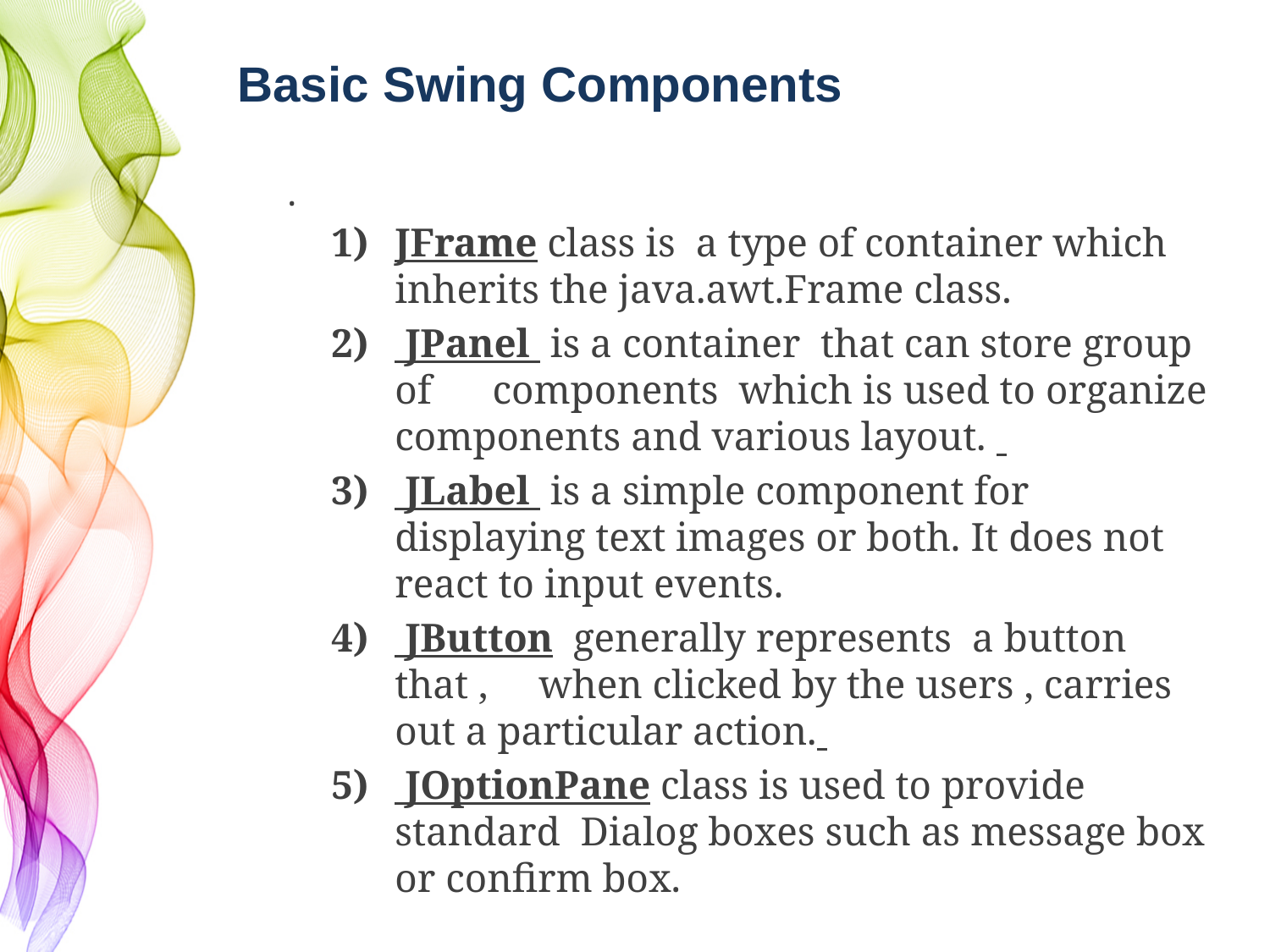

# Basic Swing Components
.
JFrame class is  a type of container which inherits the java.awt.Frame class.
 JPanel  is a container  that can store group of      components  which is used to organize components and various layout.
 JLabel  is a simple component for displaying text images or both. It does not react to input events.
 JButton  generally represents  a button that ,     when clicked by the users , carries out a particular action.
 JOptionPane class is used to provide standard  Dialog boxes such as message box or confirm box.